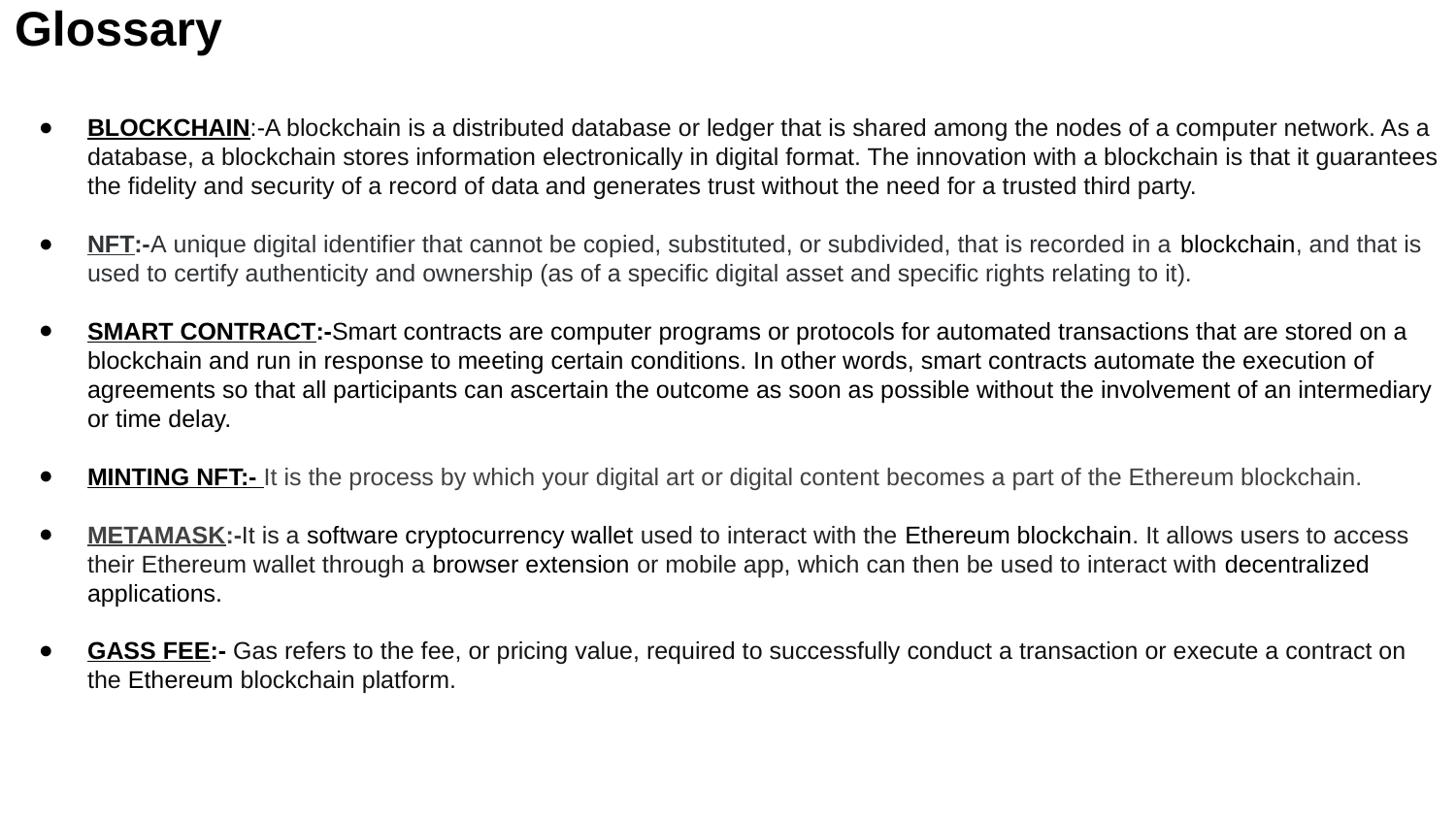

Glossary

BLOCKCHAIN:-A blockchain is a distributed database or ledger that is shared among the nodes of a computer network. As a database, a blockchain stores information electronically in digital format. The innovation with a blockchain is that it guarantees the fidelity and security of a record of data and generates trust without the need for a trusted third party.

NFT:-A unique digital identifier that cannot be copied, substituted, or subdivided, that is recorded in a blockchain, and that is used to certify authenticity and ownership (as of a specific digital asset and specific rights relating to it).

SMART CONTRACT:-Smart contracts are computer programs or protocols for automated transactions that are stored on a blockchain and run in response to meeting certain conditions. In other words, smart contracts automate the execution of agreements so that all participants can ascertain the outcome as soon as possible without the involvement of an intermediary or time delay.

MINTING NFT:- It is the process by which your digital art or digital content becomes a part of the Ethereum blockchain.

METAMASK:-It is a software cryptocurrency wallet used to interact with the Ethereum blockchain. It allows users to access their Ethereum wallet through a browser extension or mobile app, which can then be used to interact with decentralized applications.

GASS FEE:- Gas refers to the fee, or pricing value, required to successfully conduct a transaction or execute a contract on the Ethereum blockchain platform.